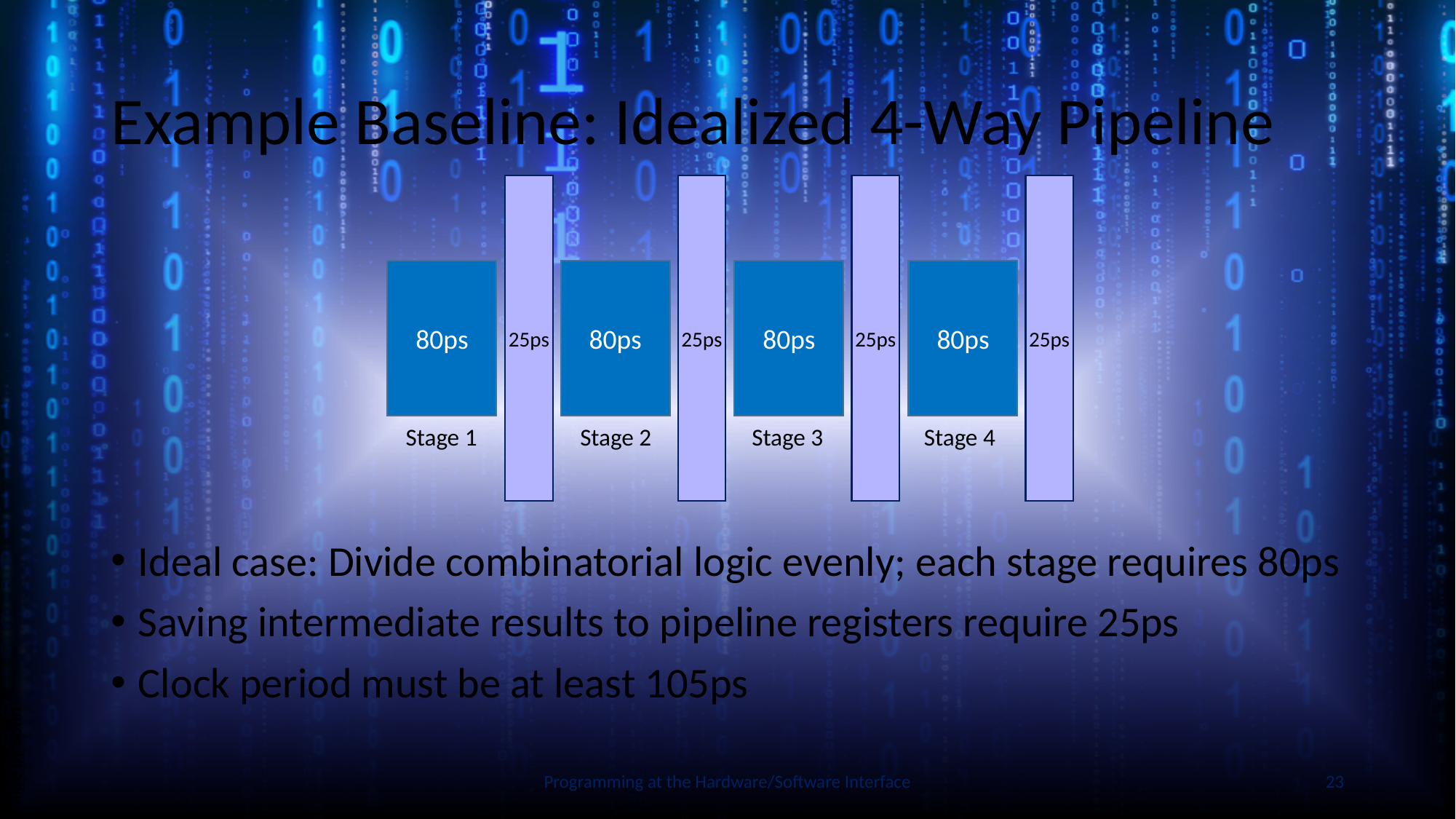

# Example Baseline: Idealized 4-Way Pipeline
25ps
25ps
25ps
25ps
80ps
80ps
80ps
80ps
Stage 1
Stage 2
Stage 3
Stage 4
Slide by Bohn
Ideal case: Divide combinatorial logic evenly; each stage requires 80ps
Saving intermediate results to pipeline registers require 25ps
Clock period must be at least 105ps
Programming at the Hardware/Software Interface
23